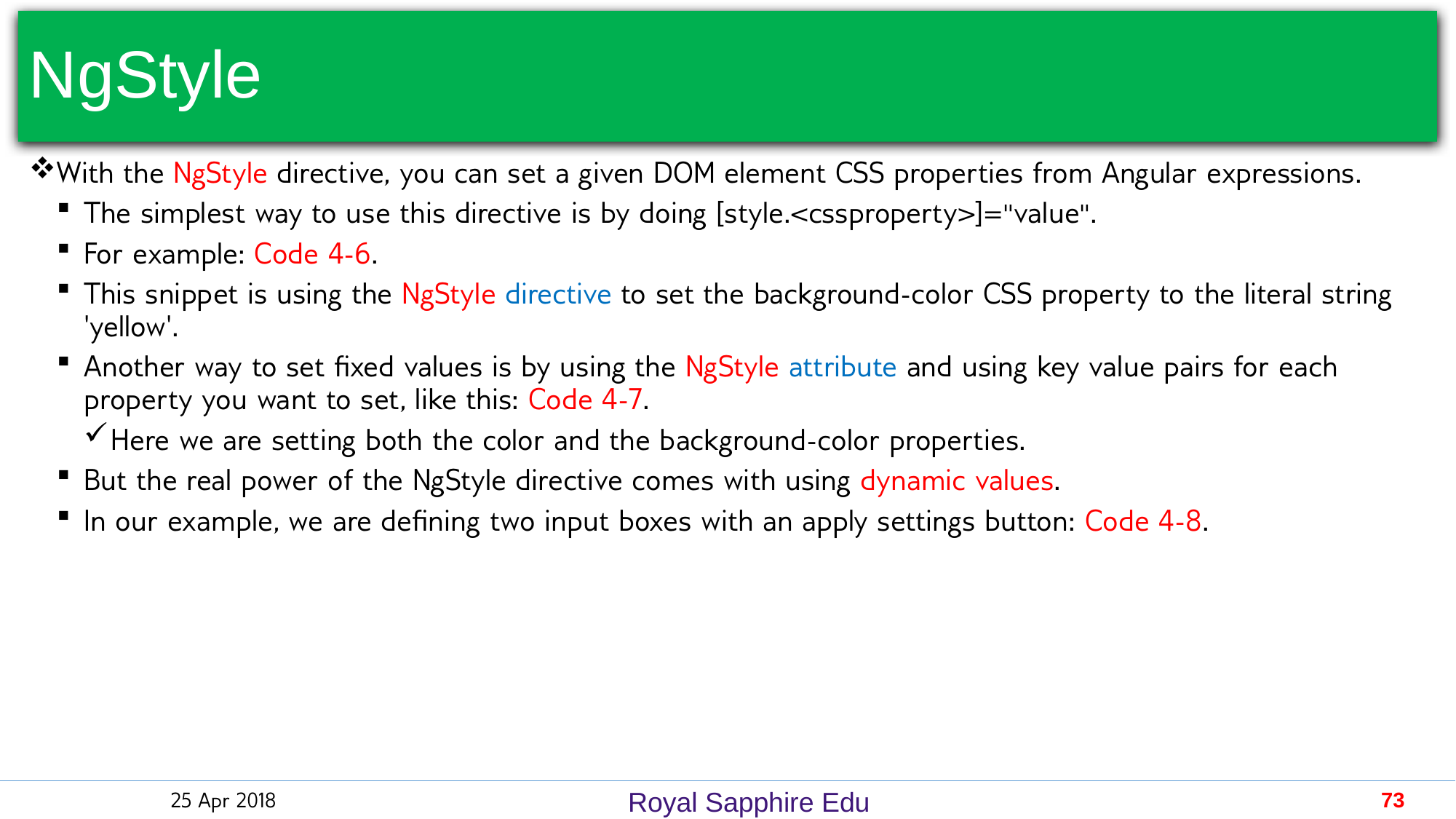

# NgStyle
With the NgStyle directive, you can set a given DOM element CSS properties from Angular expressions.
The simplest way to use this directive is by doing [style.<cssproperty>]="value".
For example: Code 4-6.
This snippet is using the NgStyle directive to set the background-color CSS property to the literal string 'yellow'.
Another way to set fixed values is by using the NgStyle attribute and using key value pairs for each property you want to set, like this: Code 4-7.
Here we are setting both the color and the background-color properties.
But the real power of the NgStyle directive comes with using dynamic values.
In our example, we are defining two input boxes with an apply settings button: Code 4-8.
25 Apr 2018
73